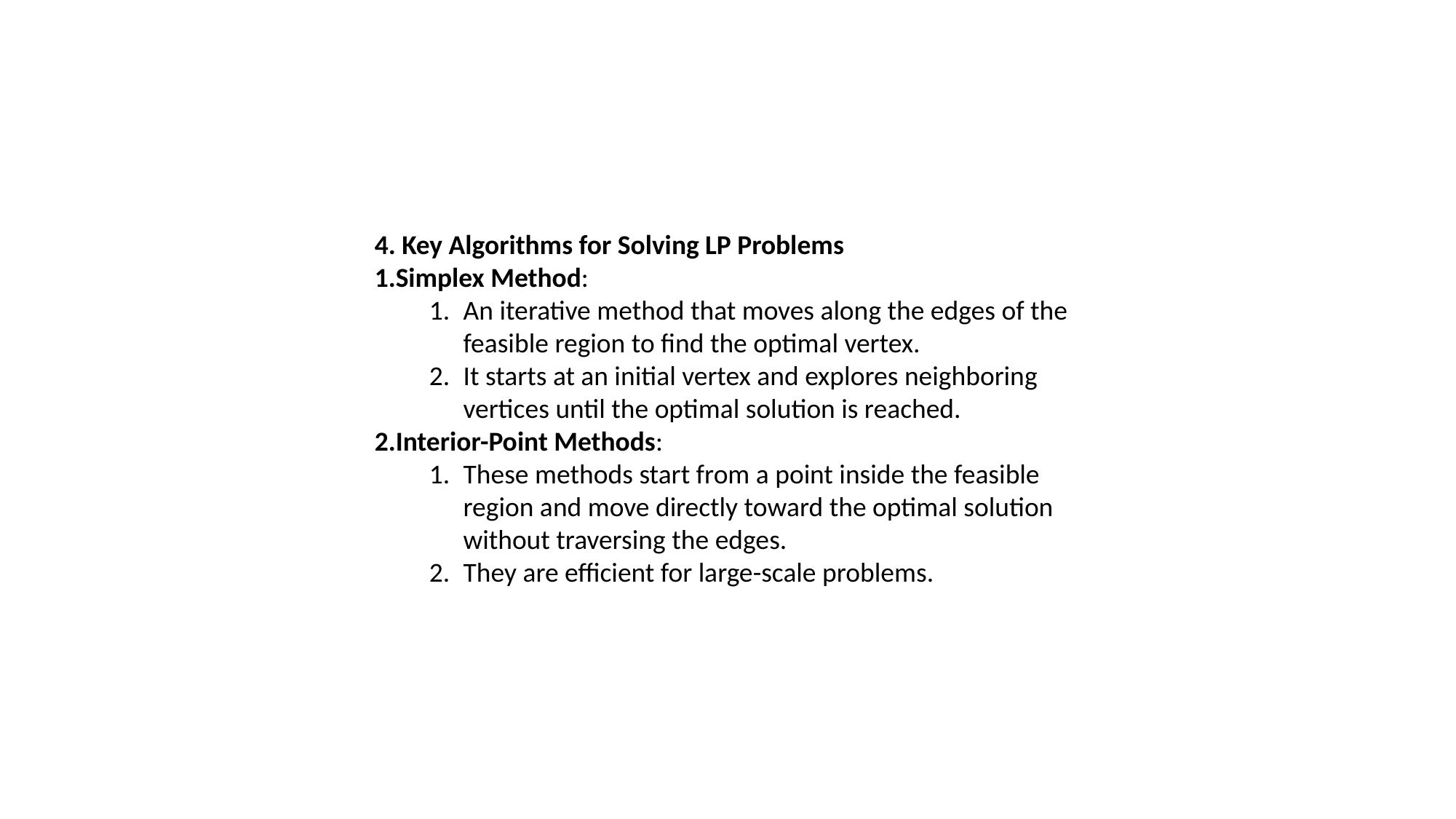

4. Key Algorithms for Solving LP Problems
Simplex Method:
An iterative method that moves along the edges of the feasible region to find the optimal vertex.
It starts at an initial vertex and explores neighboring vertices until the optimal solution is reached.
Interior-Point Methods:
These methods start from a point inside the feasible region and move directly toward the optimal solution without traversing the edges.
They are efficient for large-scale problems.